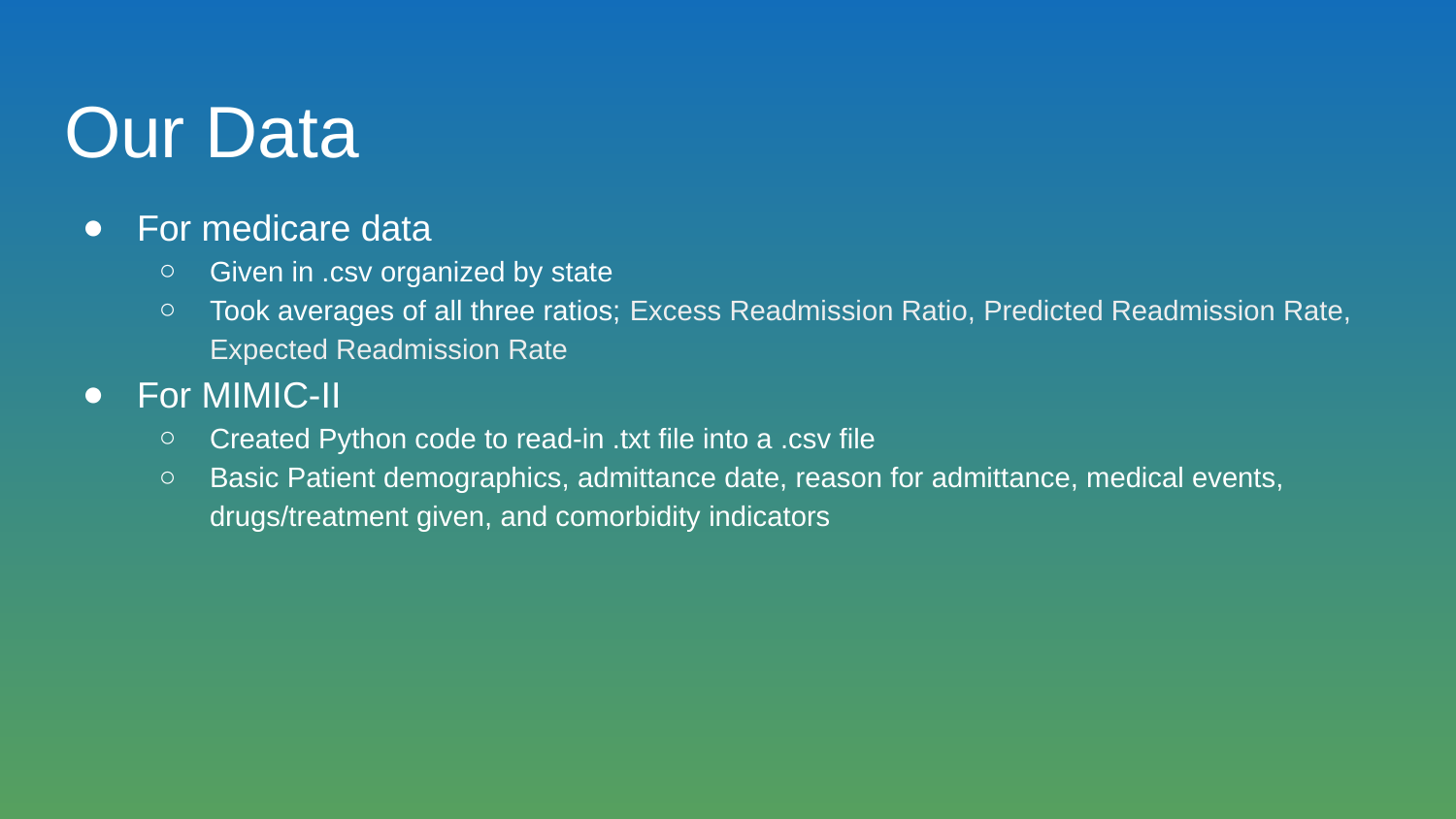

# Our Data
For medicare data
Given in .csv organized by state
Took averages of all three ratios; Excess Readmission Ratio, Predicted Readmission Rate, Expected Readmission Rate
For MIMIC-II
Created Python code to read-in .txt file into a .csv file
Basic Patient demographics, admittance date, reason for admittance, medical events, drugs/treatment given, and comorbidity indicators